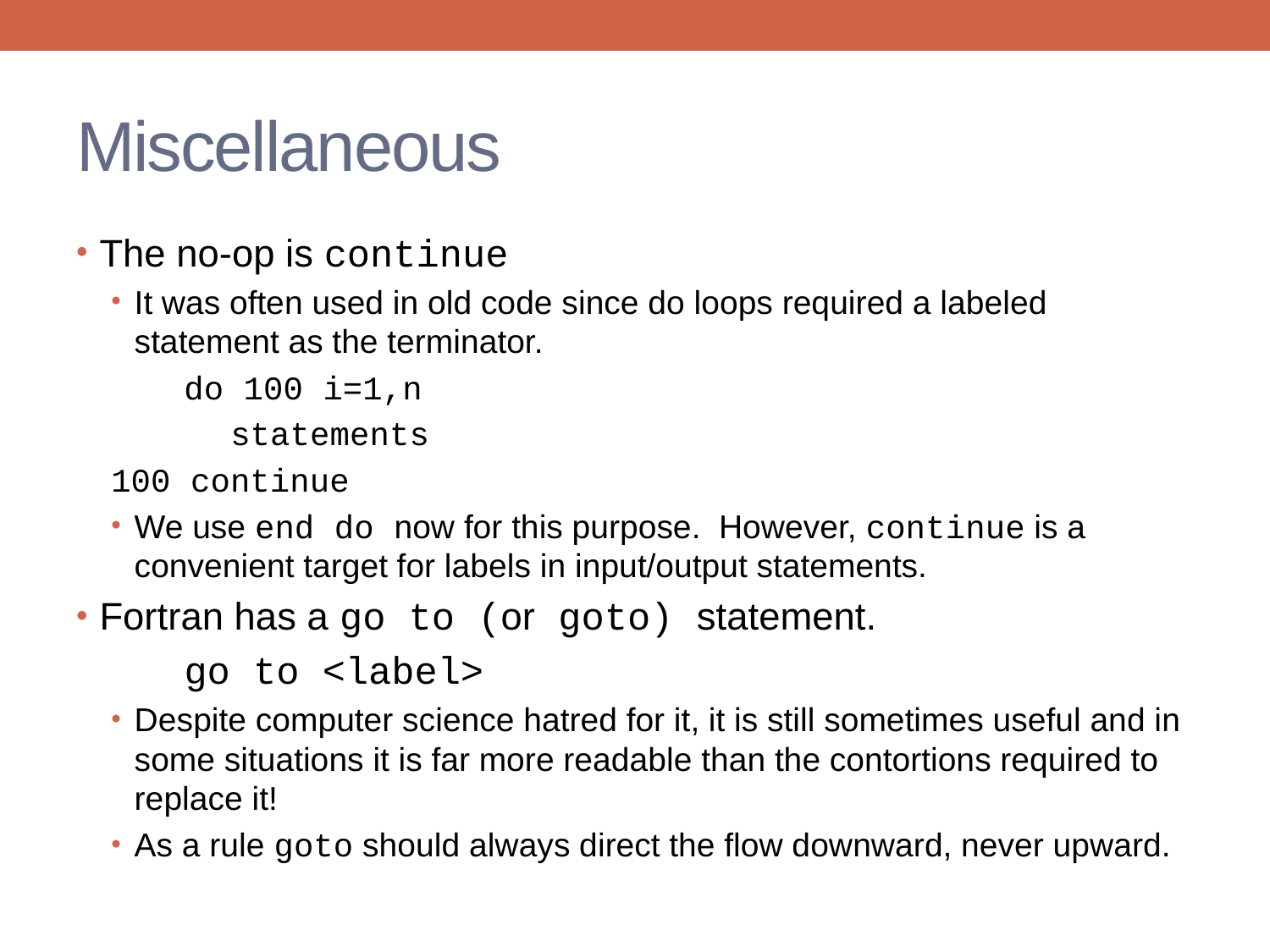

# Miscellaneous
The no-op is continue
It was often used in old code since do loops required a labeled statement as the terminator.
        do 100 i=1,n
      statements
100 continue
We use end do now for this purpose.  However, continue is a convenient target for labels in input/output statements.
Fortran has a go to (or goto) statement.
          go to <label>
Despite computer science hatred for it, it is still sometimes useful and in some situations it is far more readable than the contortions required to replace it!
As a rule goto should always direct the flow downward, never upward.